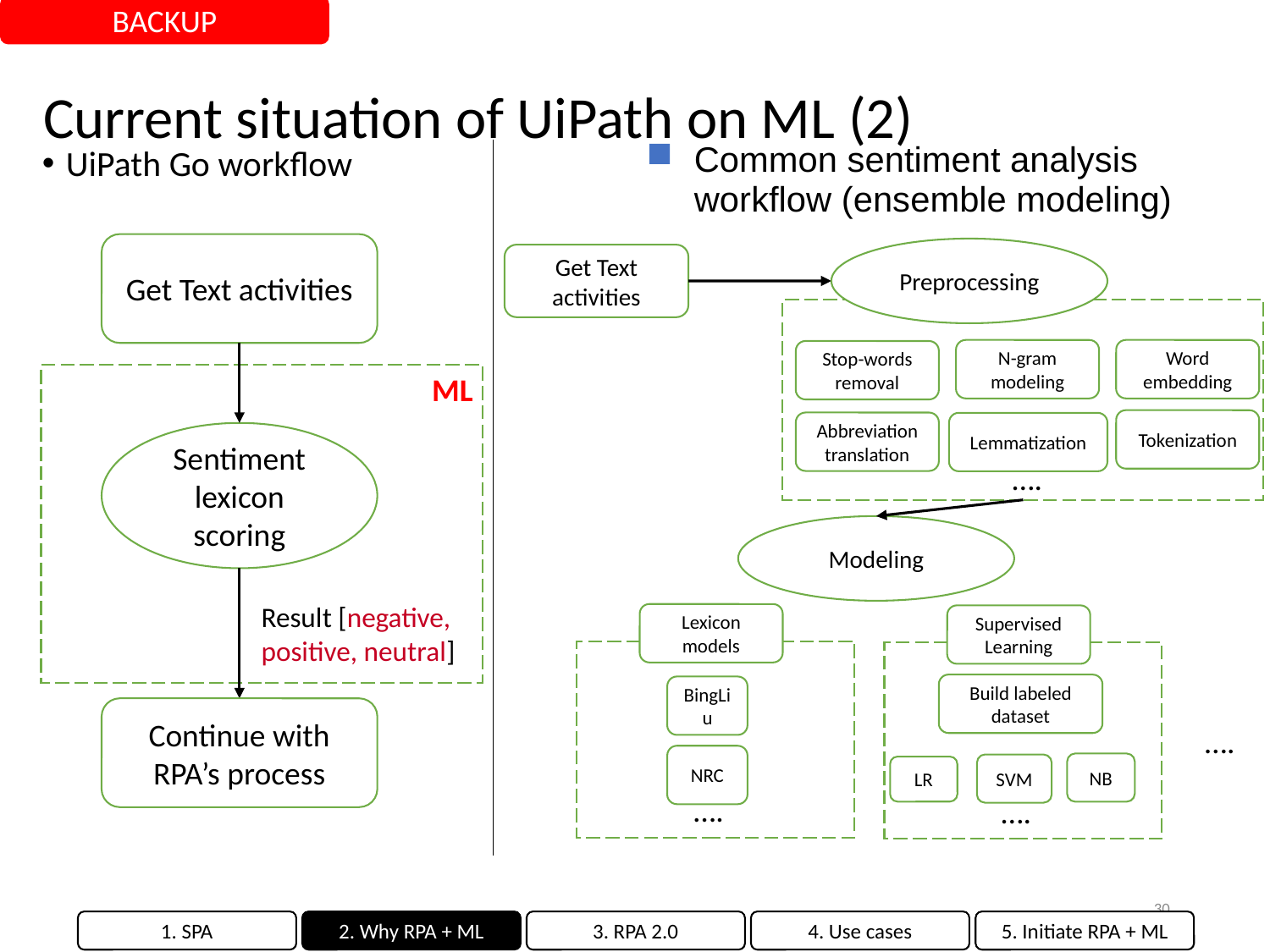

BACKUP
# Current situation of UiPath on ML (2)
UiPath Go workflow
Common sentiment analysis workflow (ensemble modeling)
Get Text activities
Preprocessing
Get Text activities

N-gram modeling
Word embedding
Stop-words removal

ML
Tokenization
Abbreviation translation
Lemmatization
Sentiment lexicon scoring
….
Modeling
Result [negative, positive, neutral]
Lexicon models
Supervised Learning

Build labeled dataset
BingLiu
Continue with RPA’s process
….
NRC
NB
SVM
LR
….
….
30
5. Initiate RPA + ML
2. Why RPA + ML
3. RPA 2.0
4. Use cases
1. SPA